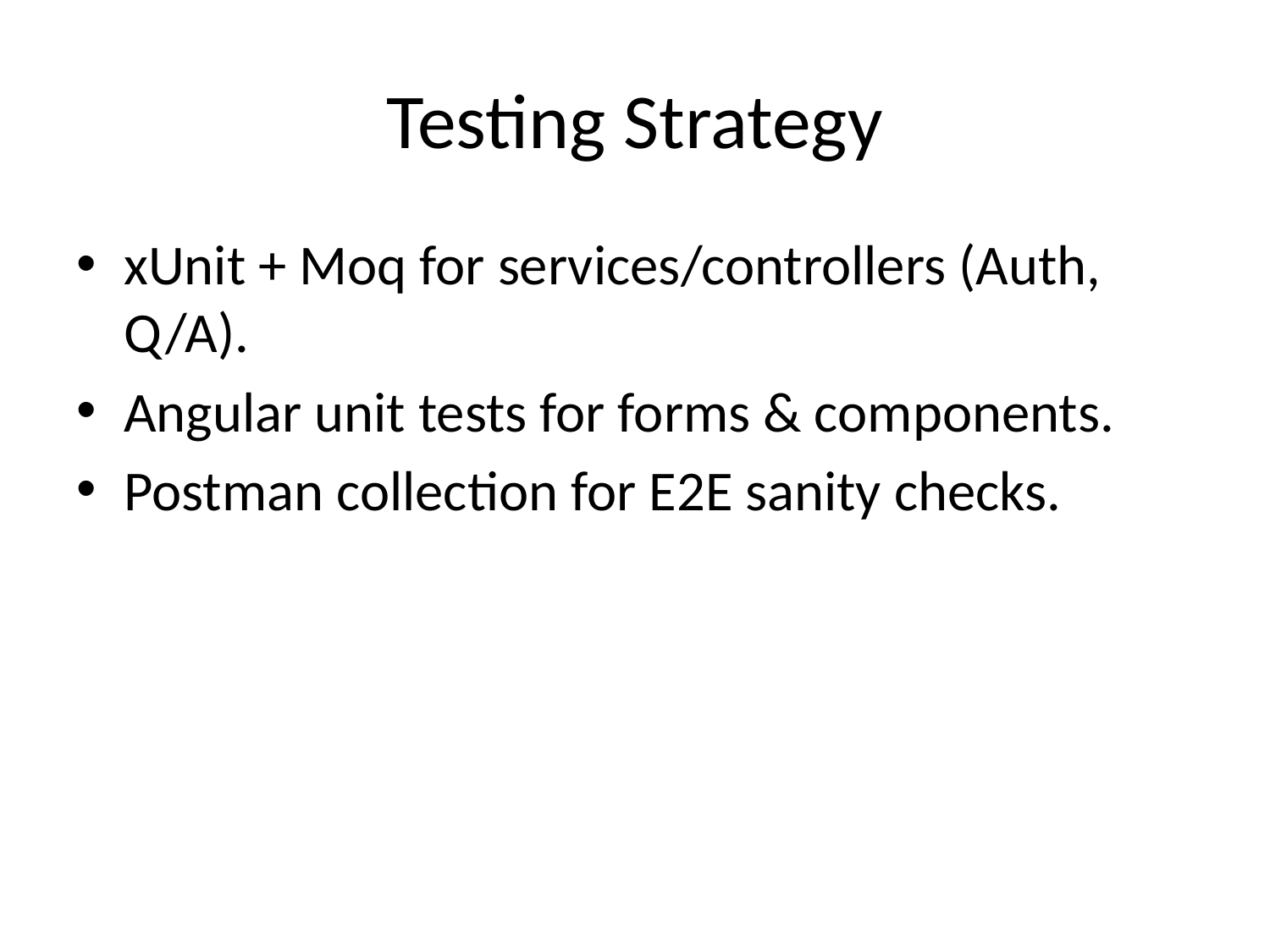

# Testing Strategy
xUnit + Moq for services/controllers (Auth, Q/A).
Angular unit tests for forms & components.
Postman collection for E2E sanity checks.